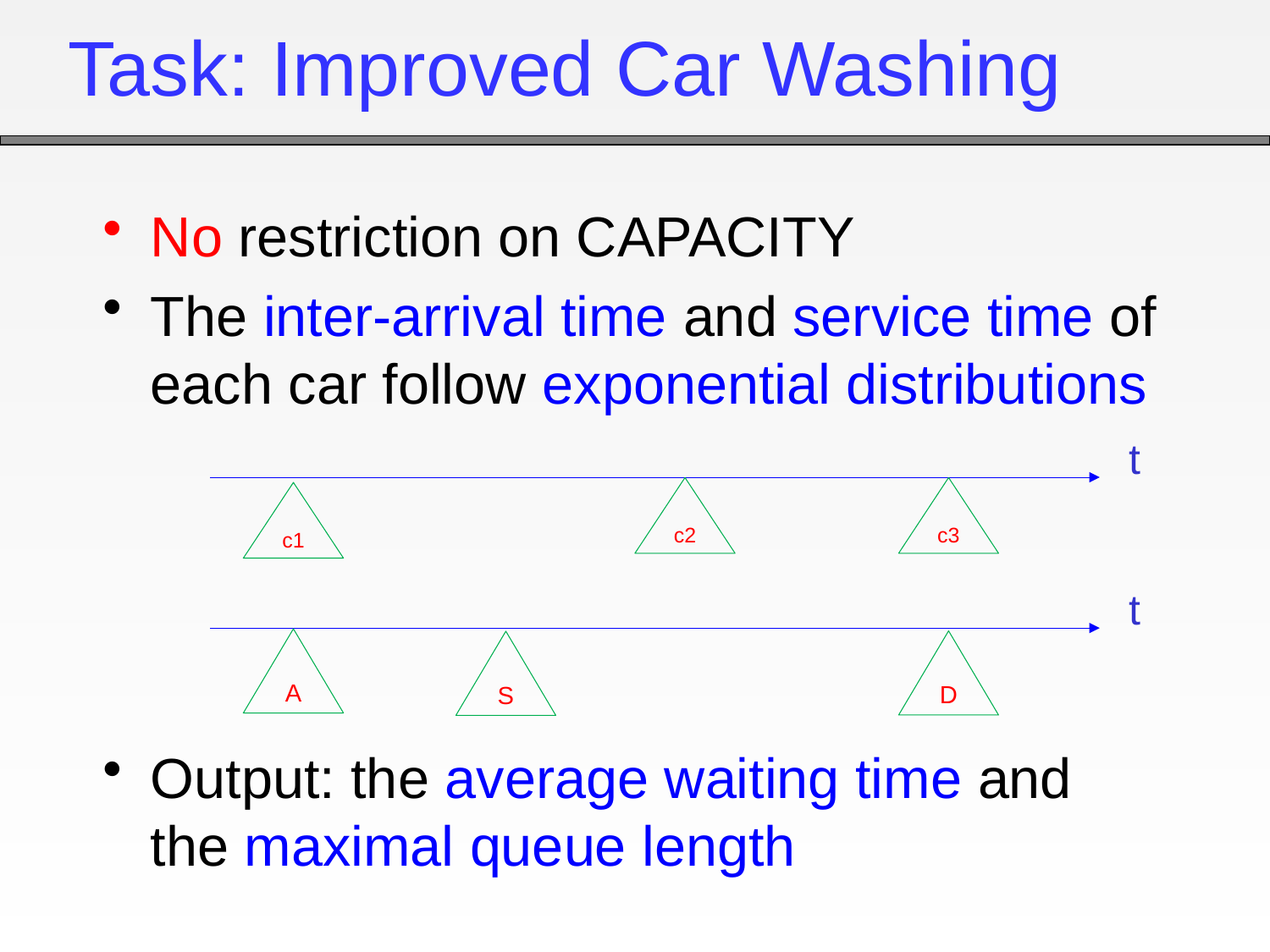

# Task: Improved Car Washing
No restriction on CAPACITY
The inter-arrival time and service time of each car follow exponential distributions

Output: the average waiting time and the maximal queue length
t
c2
c3
c1
t
A
D
S
20